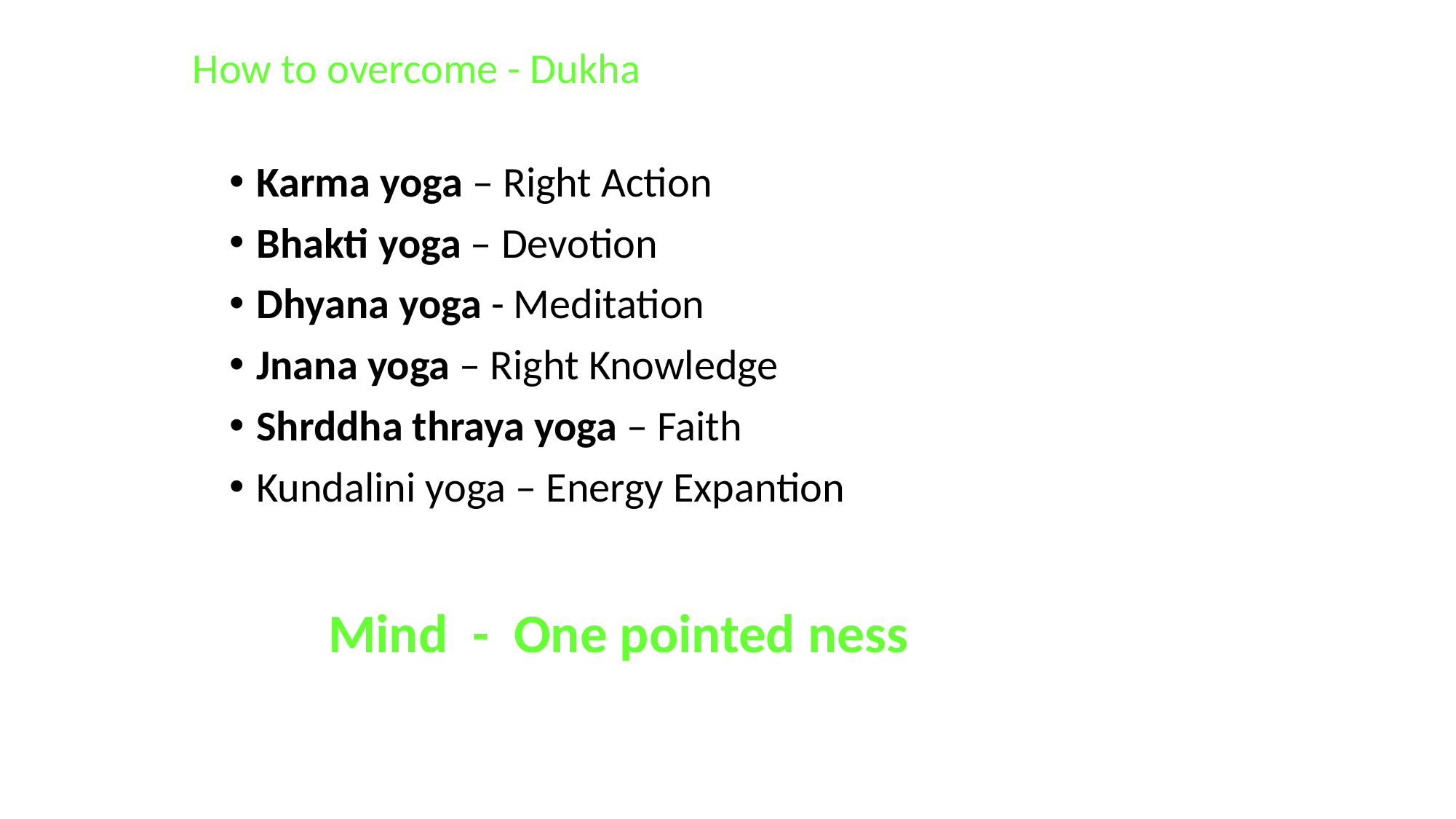

# How to overcome - Dukha
Karma yoga – Right Action
Bhakti yoga – Devotion
Dhyana yoga - Meditation
Jnana yoga – Right Knowledge
Shrddha thraya yoga – Faith
Kundalini yoga – Energy Expantion

        Mind  -  One pointed ness